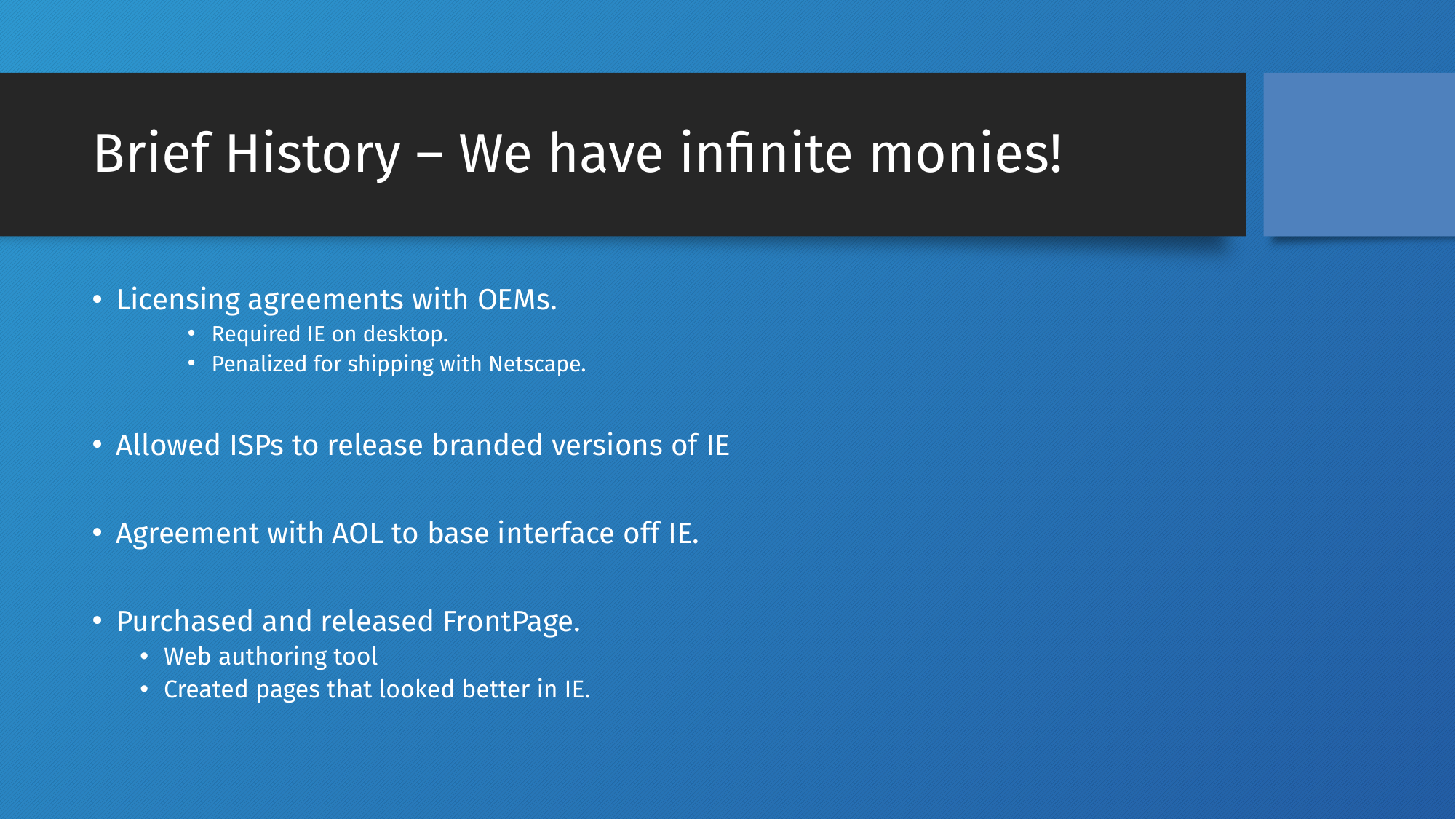

# Brief History – We have infinite monies!
Licensing agreements with OEMs.
Required IE on desktop.
Penalized for shipping with Netscape.

Allowed ISPs to release branded versions of IE

Agreement with AOL to base interface off IE.

Purchased and released FrontPage.
Web authoring tool
Created pages that looked better in IE.